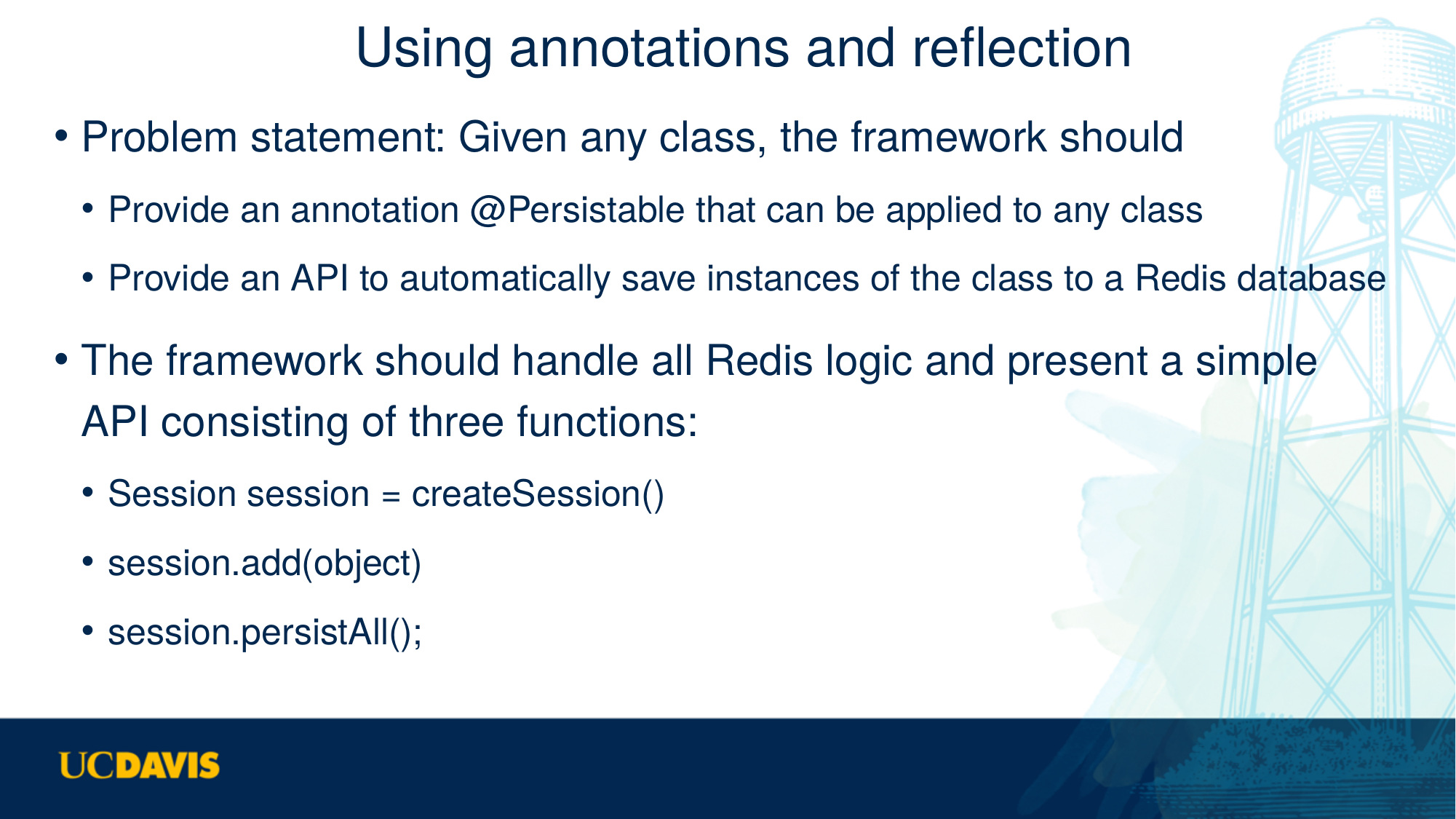

# Using annotations and reflection
Problem statement: Given any class, the framework should
Provide an annotation @Persistable that can be applied to any class
Provide an API to automatically save instances of the class to a Redis database
The framework should handle all Redis logic and present a simple API consisting of three functions:
Session session = createSession()
session.add(object)
session.persistAll();